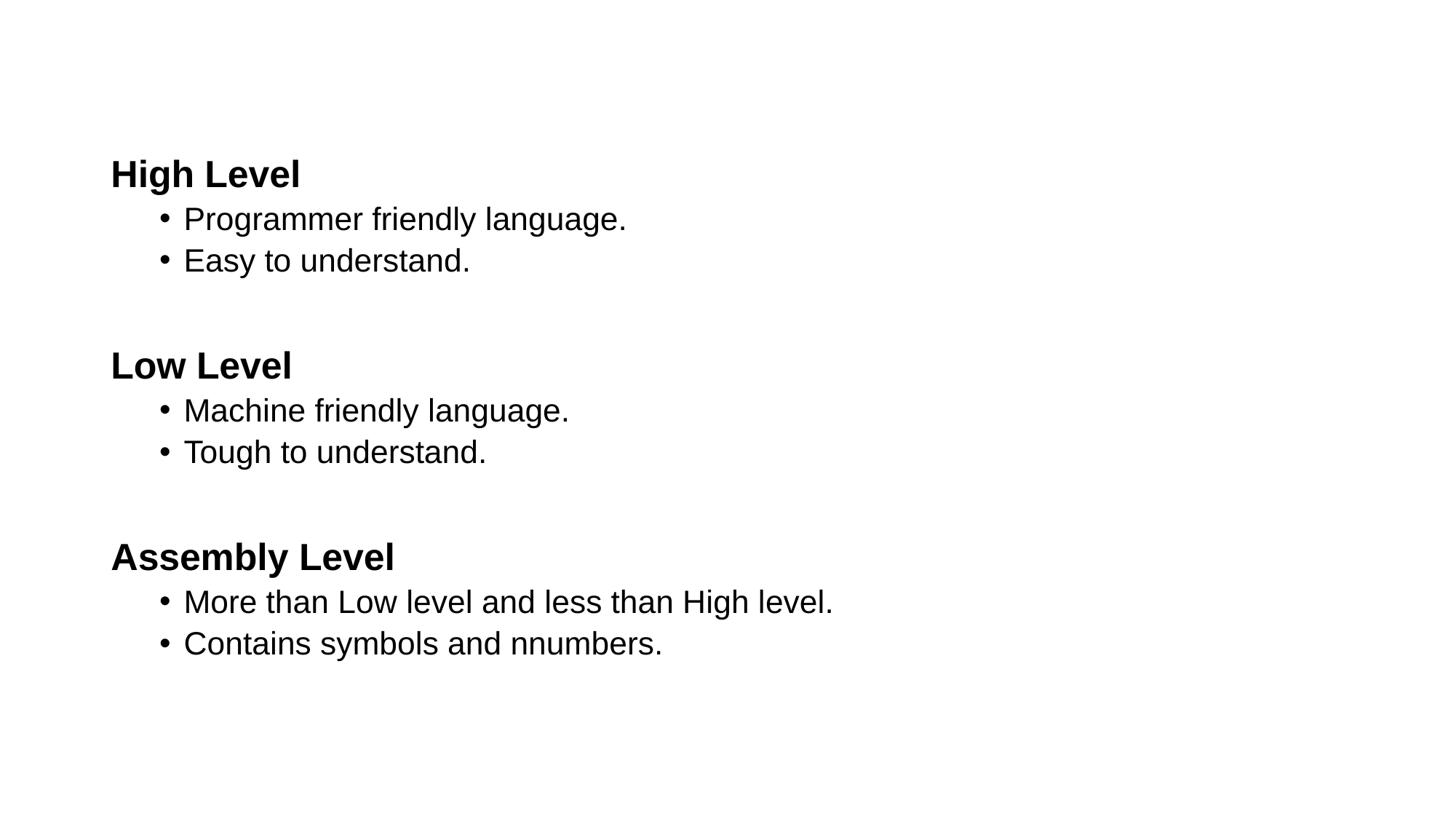

High Level
Programmer friendly language.
Easy to understand.

Low Level
Machine friendly language.
Tough to understand.

Assembly Level
More than Low level and less than High level.
Contains symbols and nnumbers.